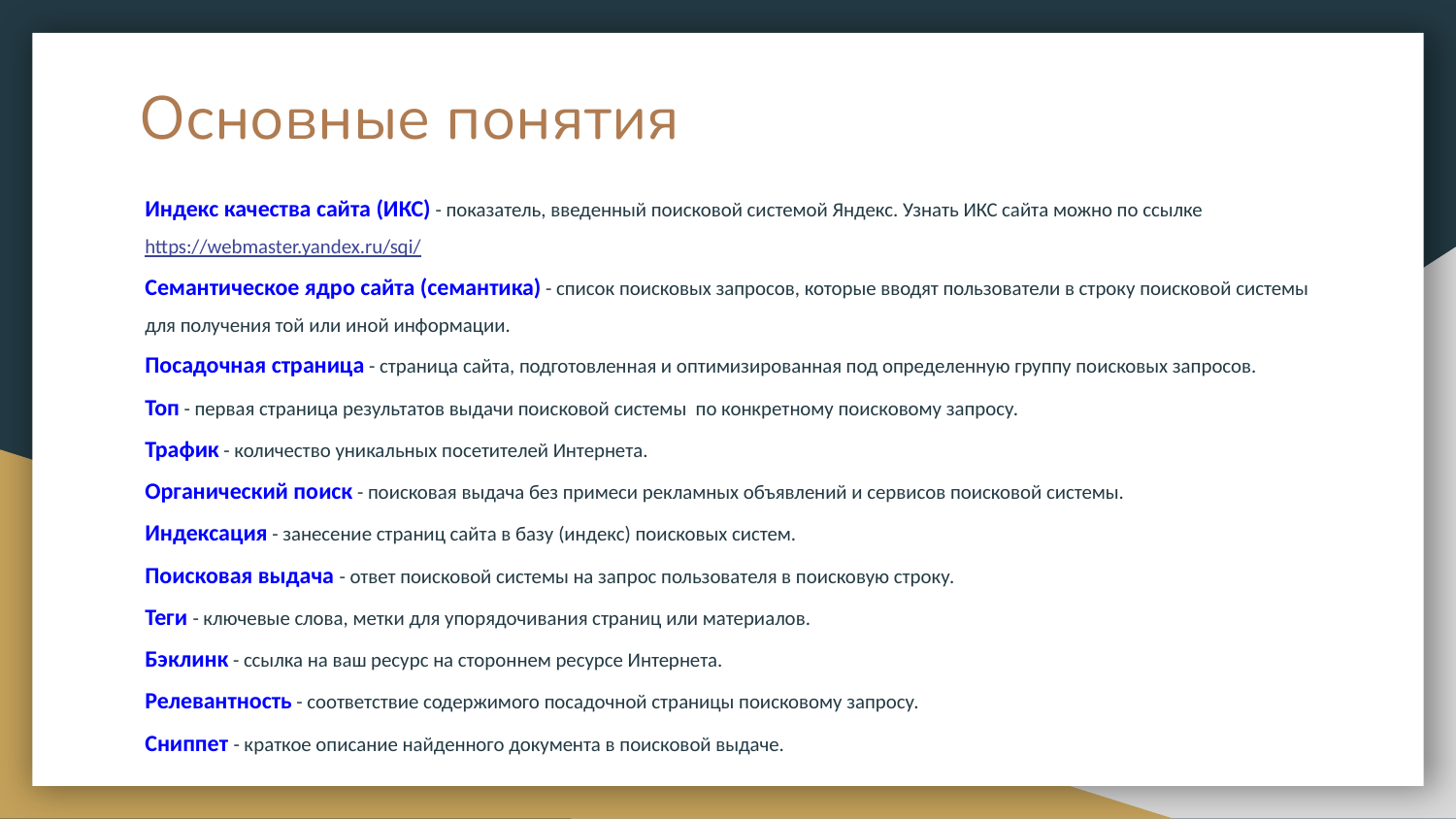

# Основные понятия
Индекс качества сайта (ИКС) - показатель, введенный поисковой системой Яндекс. Узнать ИКС сайта можно по ссылке https://webmaster.yandex.ru/sqi/
Семантическое ядро сайта (семантика) - список поисковых запросов, которые вводят пользователи в строку поисковой системы для получения той или иной информации.
Посадочная страница - страница сайта, подготовленная и оптимизированная под определенную группу поисковых запросов.
Топ - первая страница результатов выдачи поисковой системы  по конкретному поисковому запросу.
Трафик - количество уникальных посетителей Интернета.
Органический поиск - поисковая выдача без примеси рекламных объявлений и сервисов поисковой системы.
Индексация - занесение страниц сайта в базу (индекс) поисковых систем.
Поисковая выдача - ответ поисковой системы на запрос пользователя в поисковую строку.
Теги - ключевые слова, метки для упорядочивания страниц или материалов.
Бэклинк - ссылка на ваш ресурс на стороннем ресурсе Интернета.
Релевантность - соответствие содержимого посадочной страницы поисковому запросу.
Сниппет - краткое описание найденного документа в поисковой выдаче.